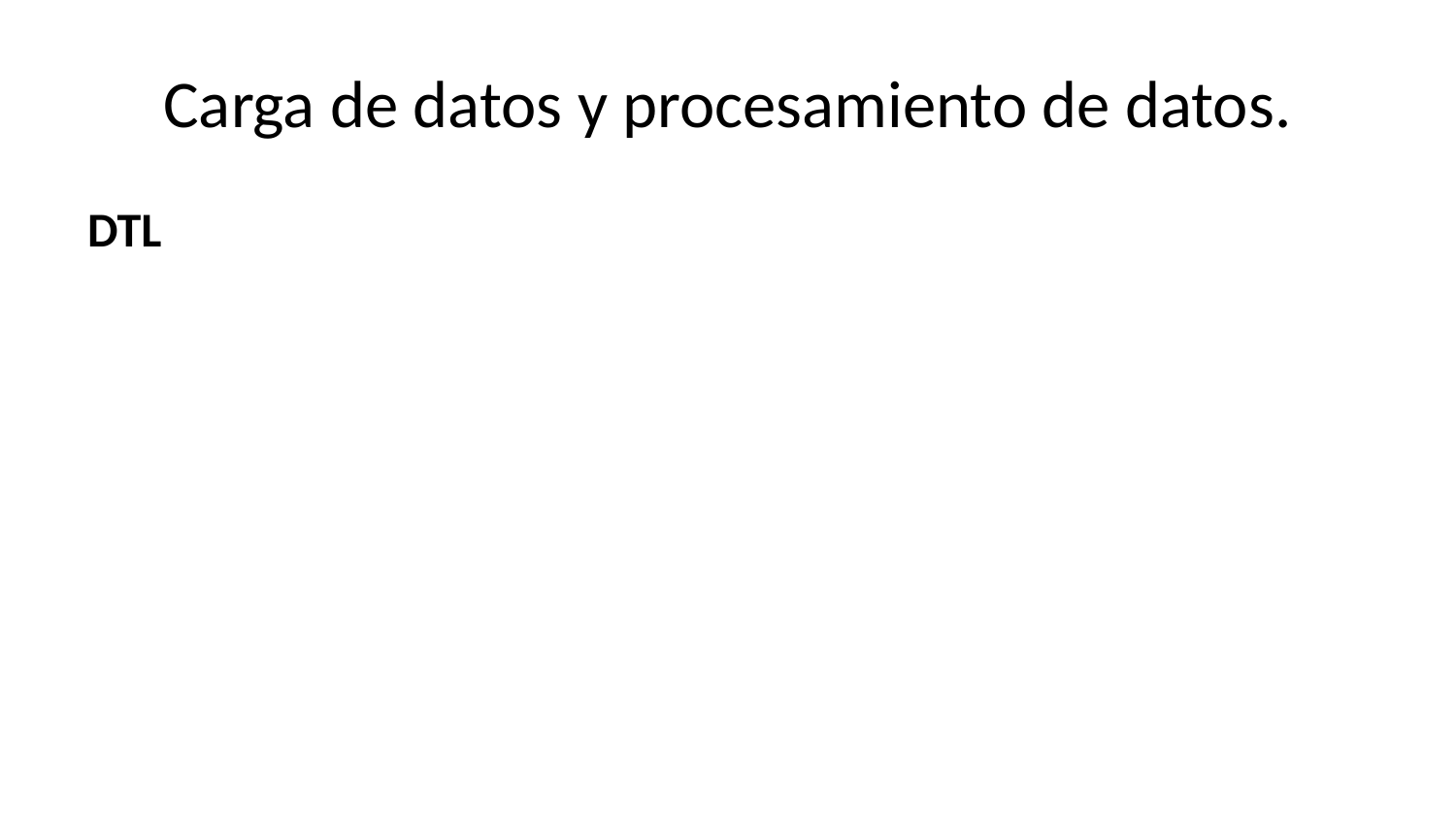

# Carga de datos y procesamiento de datos.
DTL